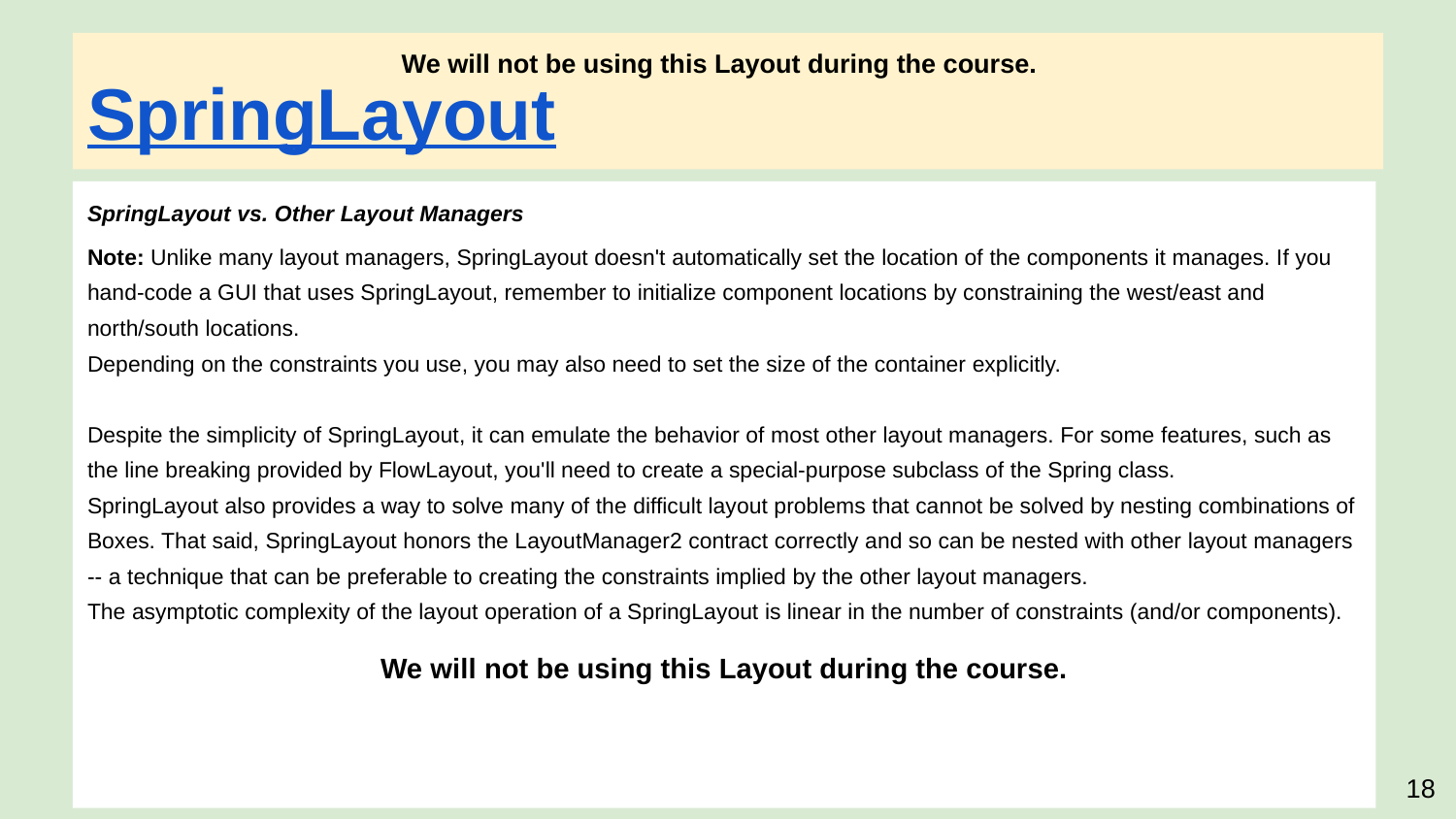

We will not be using this Layout during the course.
# SpringLayout
SpringLayout vs. Other Layout Managers
Note: Unlike many layout managers, SpringLayout doesn't automatically set the location of the components it manages. If you hand-code a GUI that uses SpringLayout, remember to initialize component locations by constraining the west/east and north/south locations.
Depending on the constraints you use, you may also need to set the size of the container explicitly.

Despite the simplicity of SpringLayout, it can emulate the behavior of most other layout managers. For some features, such as the line breaking provided by FlowLayout, you'll need to create a special-purpose subclass of the Spring class.
SpringLayout also provides a way to solve many of the difficult layout problems that cannot be solved by nesting combinations of Boxes. That said, SpringLayout honors the LayoutManager2 contract correctly and so can be nested with other layout managers -- a technique that can be preferable to creating the constraints implied by the other layout managers.
The asymptotic complexity of the layout operation of a SpringLayout is linear in the number of constraints (and/or components).

We will not be using this Layout during the course.
18